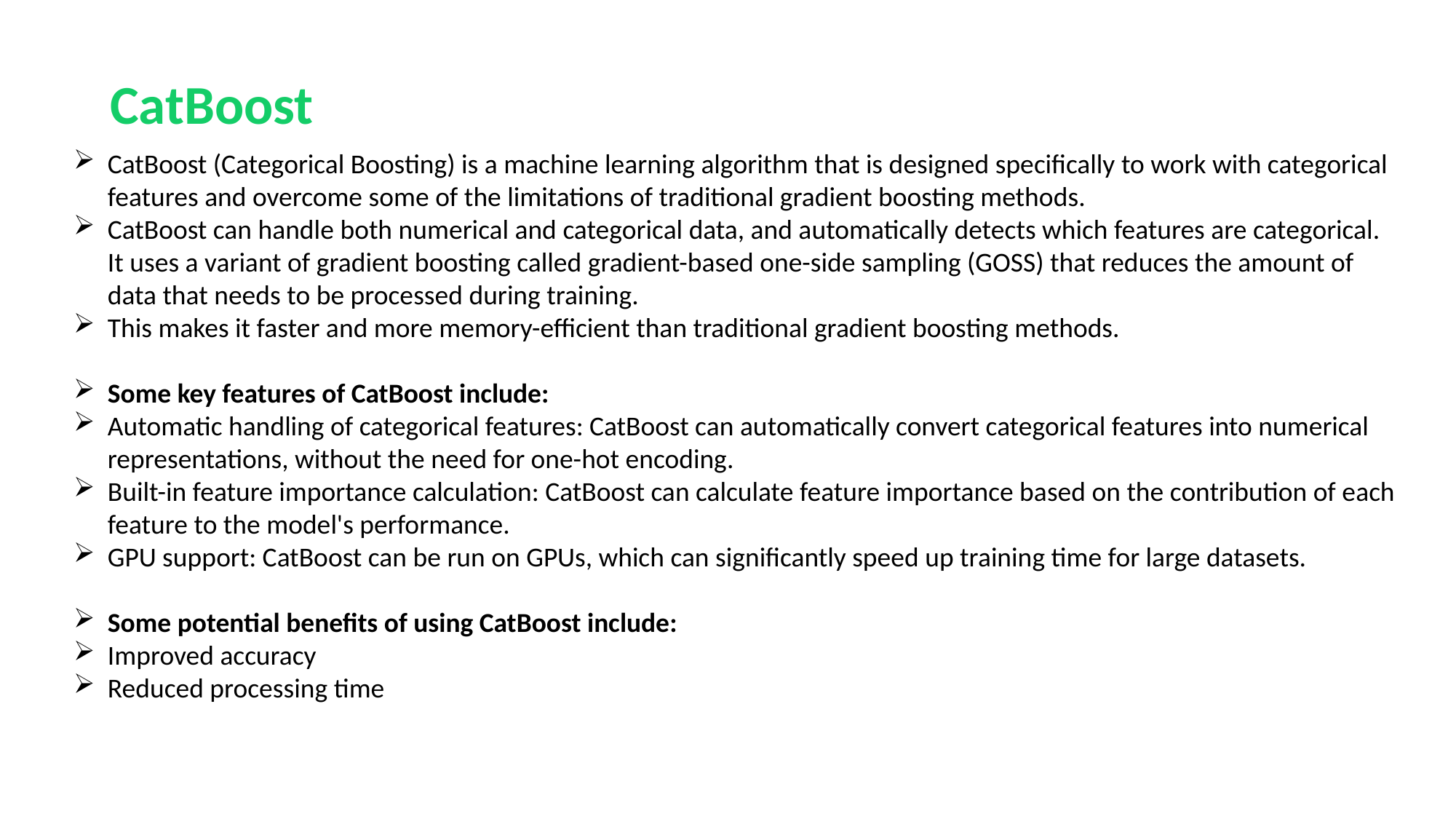

CatBoost
CatBoost (Categorical Boosting) is a machine learning algorithm that is designed specifically to work with categorical features and overcome some of the limitations of traditional gradient boosting methods.
CatBoost can handle both numerical and categorical data, and automatically detects which features are categorical. It uses a variant of gradient boosting called gradient-based one-side sampling (GOSS) that reduces the amount of data that needs to be processed during training.
This makes it faster and more memory-efficient than traditional gradient boosting methods.

Some key features of CatBoost include:
Automatic handling of categorical features: CatBoost can automatically convert categorical features into numerical representations, without the need for one-hot encoding.
Built-in feature importance calculation: CatBoost can calculate feature importance based on the contribution of each feature to the model's performance.
GPU support: CatBoost can be run on GPUs, which can significantly speed up training time for large datasets.

Some potential benefits of using CatBoost include:
Improved accuracy
Reduced processing time